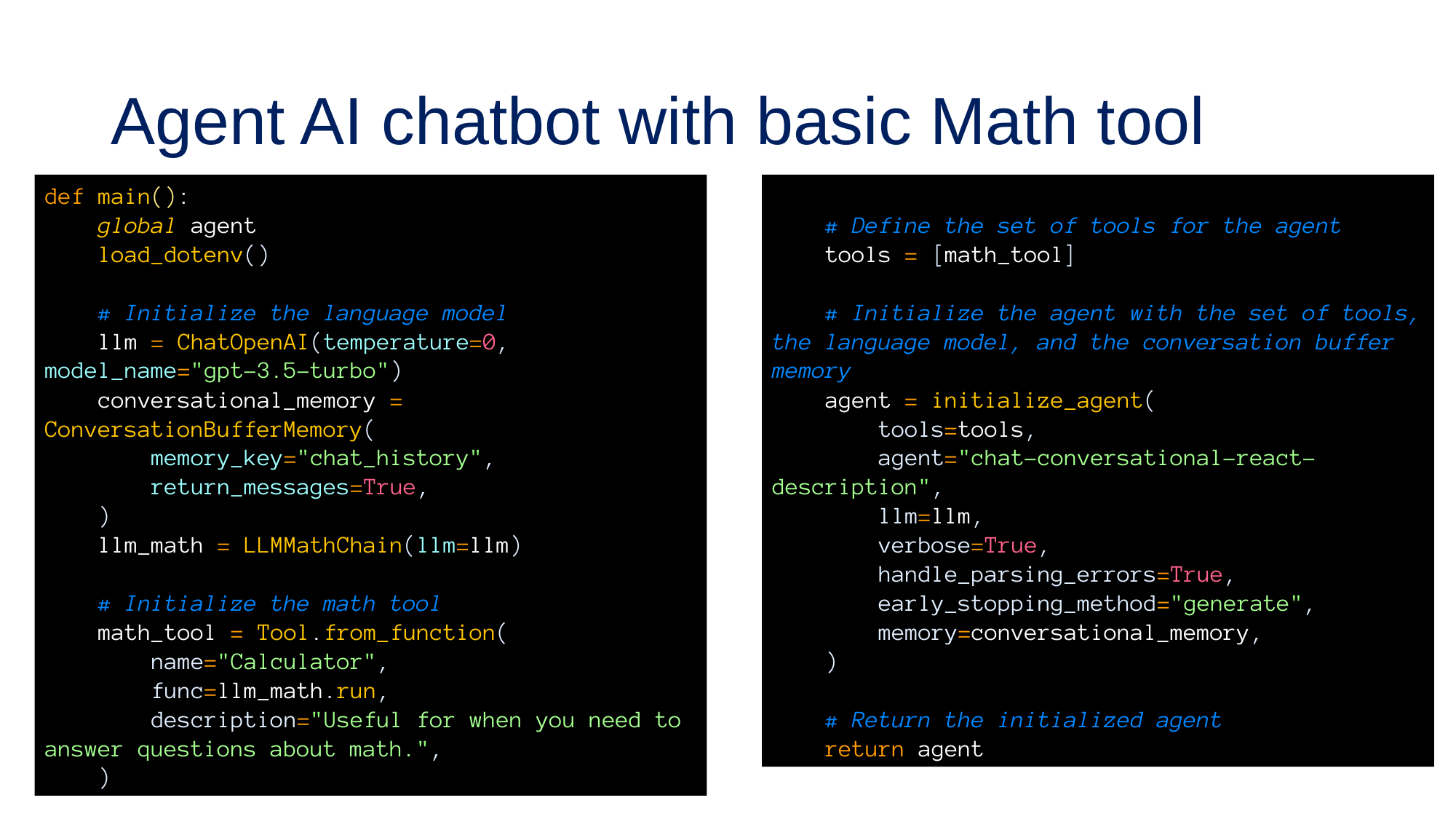

# Agent AI chatbot with basic Math tool
def main():
    global agent
    load_dotenv()
    # Initialize the language model
    llm = ChatOpenAI(temperature=0, model_name="gpt-3.5-turbo")
    conversational_memory = ConversationBufferMemory(
        memory_key="chat_history",
        return_messages=True,
    )
    llm_math = LLMMathChain(llm=llm)
    # Initialize the math tool
    math_tool = Tool.from_function(
        name="Calculator",
        func=llm_math.run,
        description="Useful for when you need to answer questions about math.",
    )
    # Define the set of tools for the agent
    tools = [math_tool]
    # Initialize the agent with the set of tools, the language model, and the conversation buffer memory
    agent = initialize_agent(
        tools=tools,
        agent="chat-conversational-react-description",
        llm=llm,
        verbose=True,
        handle_parsing_errors=True,
        early_stopping_method="generate",
        memory=conversational_memory,
    )
    # Return the initialized agent
    return agent